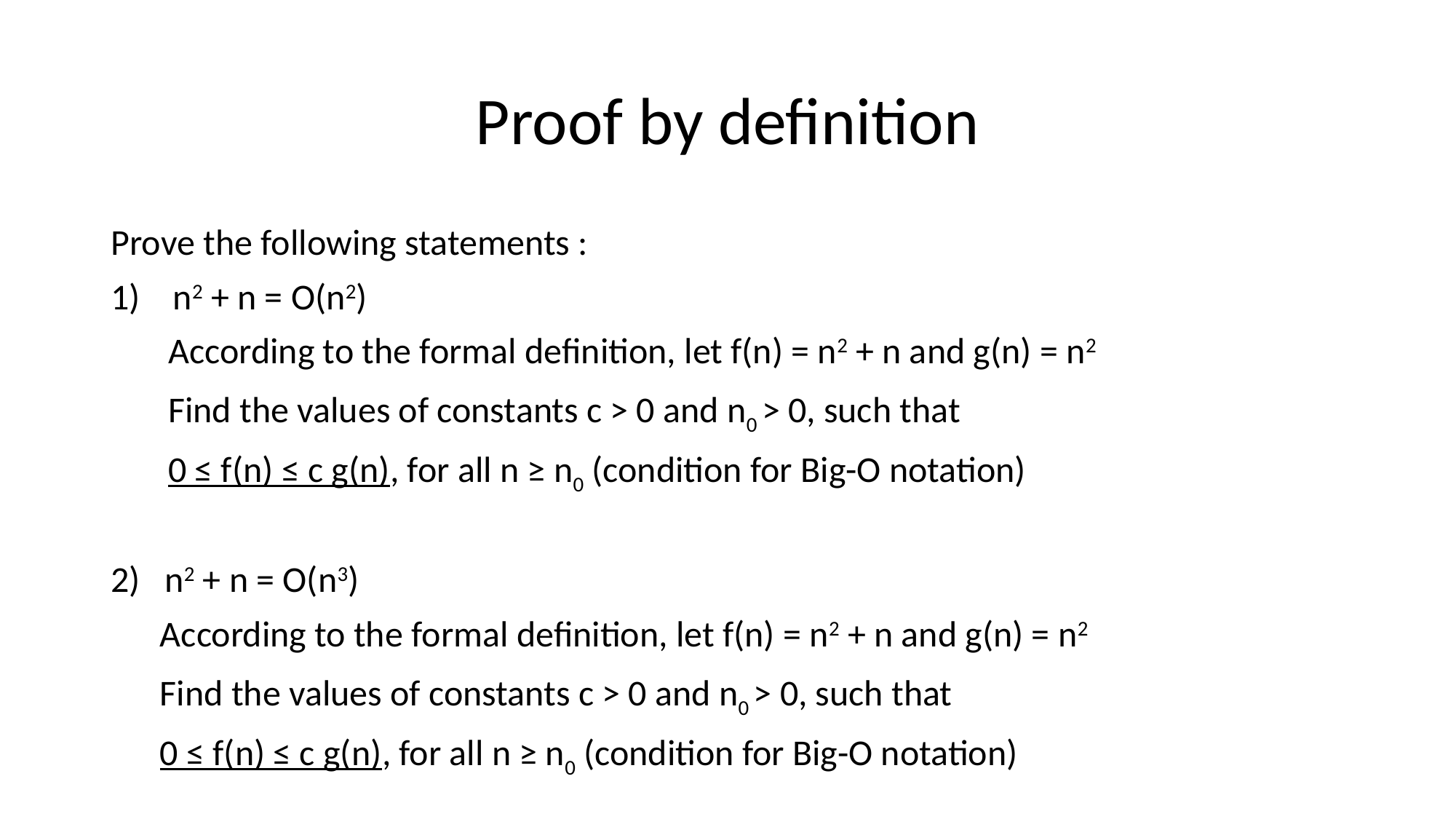

# Proof by definition
Prove the following statements :
1)    n2 + n = O(n2)
       According to the formal definition, let f(n) = n2 + n and g(n) = n2
       Find the values of constants c > 0 and n0 > 0, such that
       0 ≤ f(n) ≤ c g(n), for all n ≥ n0 (condition for Big-O notation)

2)   n2 + n = O(n3)
      According to the formal definition, let f(n) = n2 + n and g(n) = n2
      Find the values of constants c > 0 and n0 > 0, such that
      0 ≤ f(n) ≤ c g(n), for all n ≥ n0 (condition for Big-O notation)